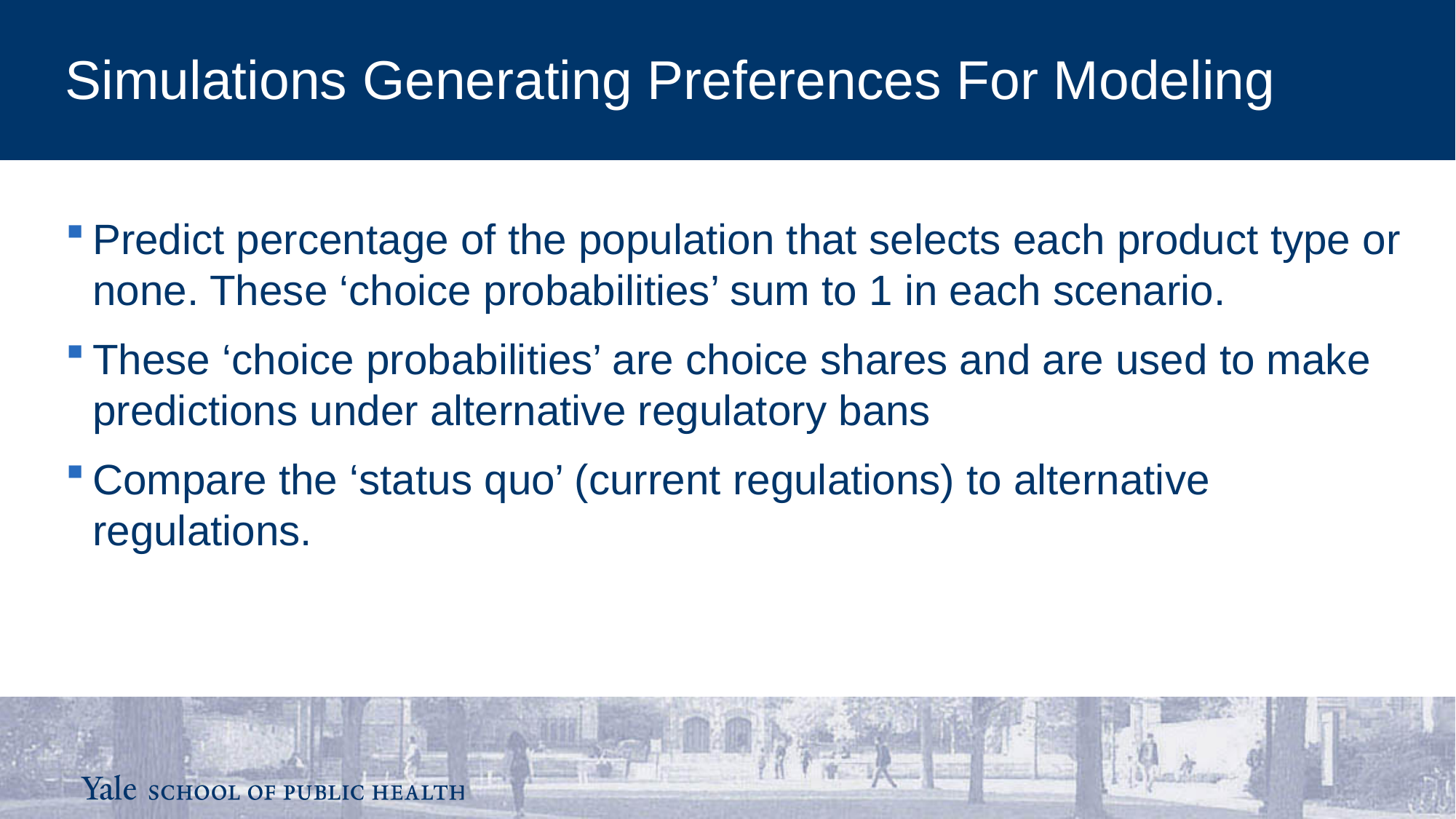

Simulations Generating Preferences For Modeling

Predict percentage of the population that selects each product type or none. These ‘choice probabilities’ sum to 1 in each scenario.
These ‘choice probabilities’ are choice shares and are used to make predictions under alternative regulatory bans
Compare the ‘status quo’ (current regulations) to alternative regulations.